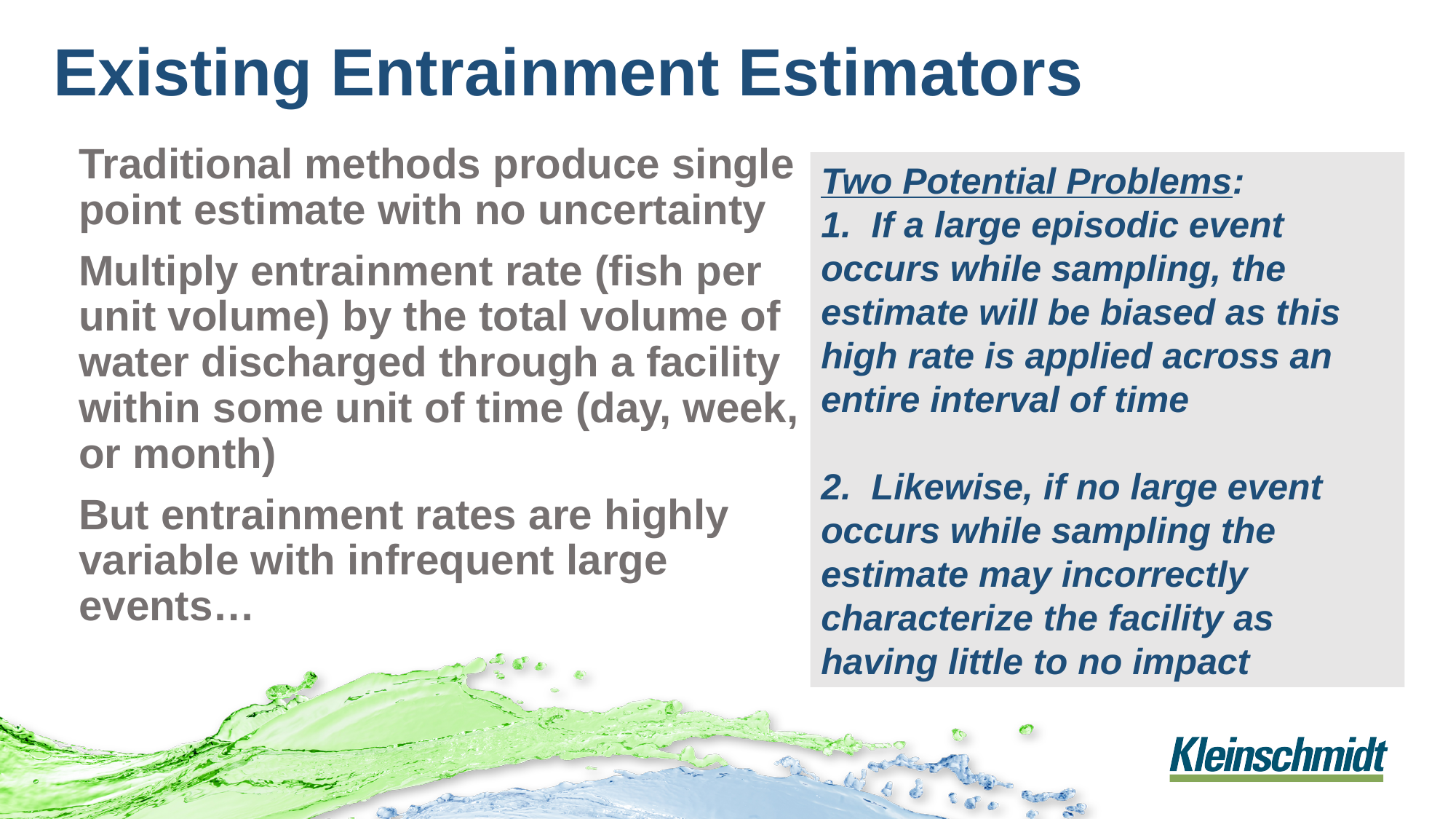

# Existing Entrainment Estimators
Traditional methods produce single point estimate with no uncertainty
Multiply entrainment rate (fish per unit volume) by the total volume of water discharged through a facility within some unit of time (day, week, or month)
But entrainment rates are highly variable with infrequent large events…
Two Potential Problems:
1.  If a large episodic event occurs while sampling, the estimate will be biased as this high rate is applied across an entire interval of time

2.  Likewise, if no large event occurs while sampling the estimate may incorrectly characterize the facility as having little to no impact